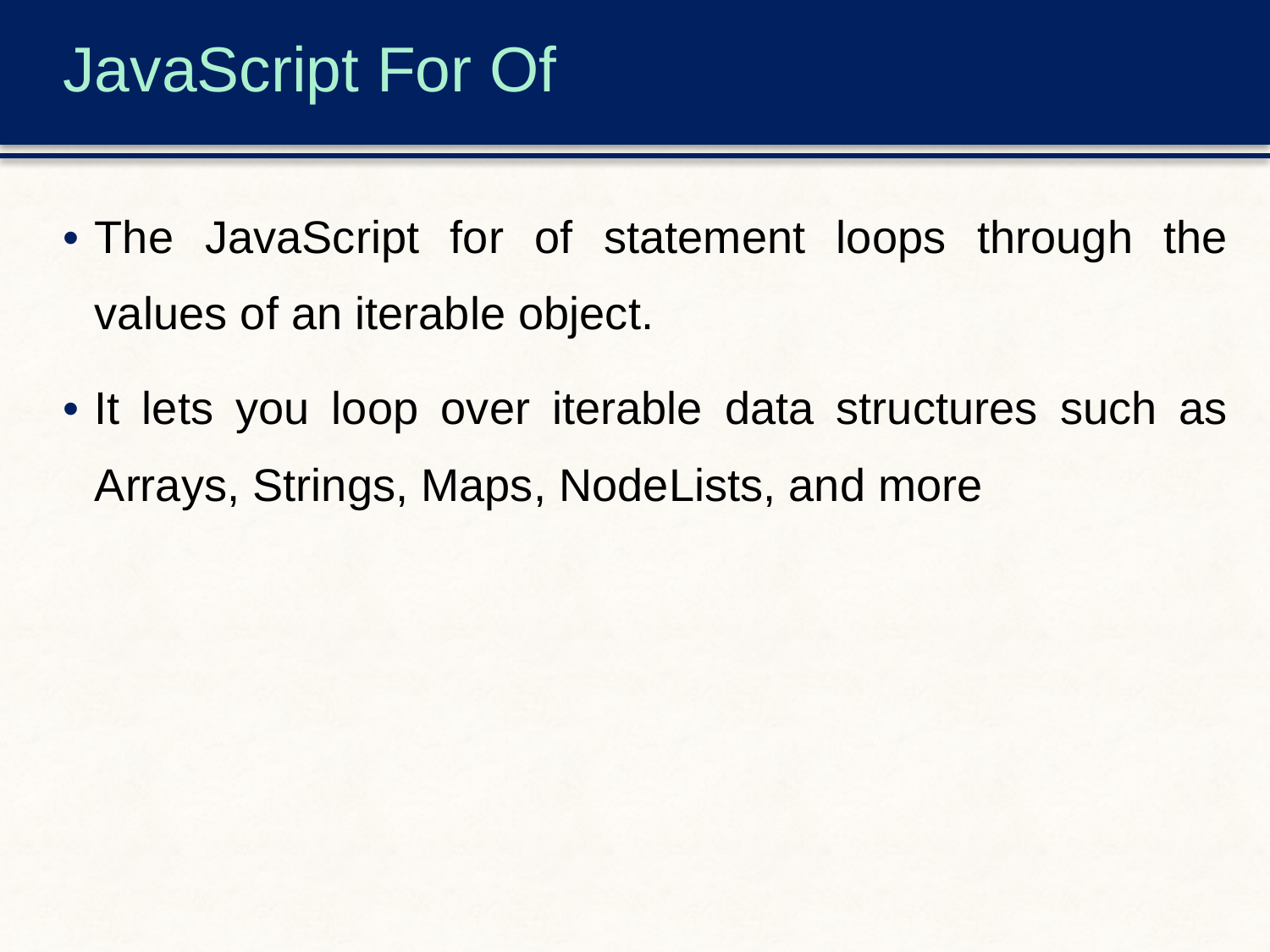

# JavaScript For Of
The JavaScript for of statement loops through the values of an iterable object.
It lets you loop over iterable data structures such as Arrays, Strings, Maps, NodeLists, and more